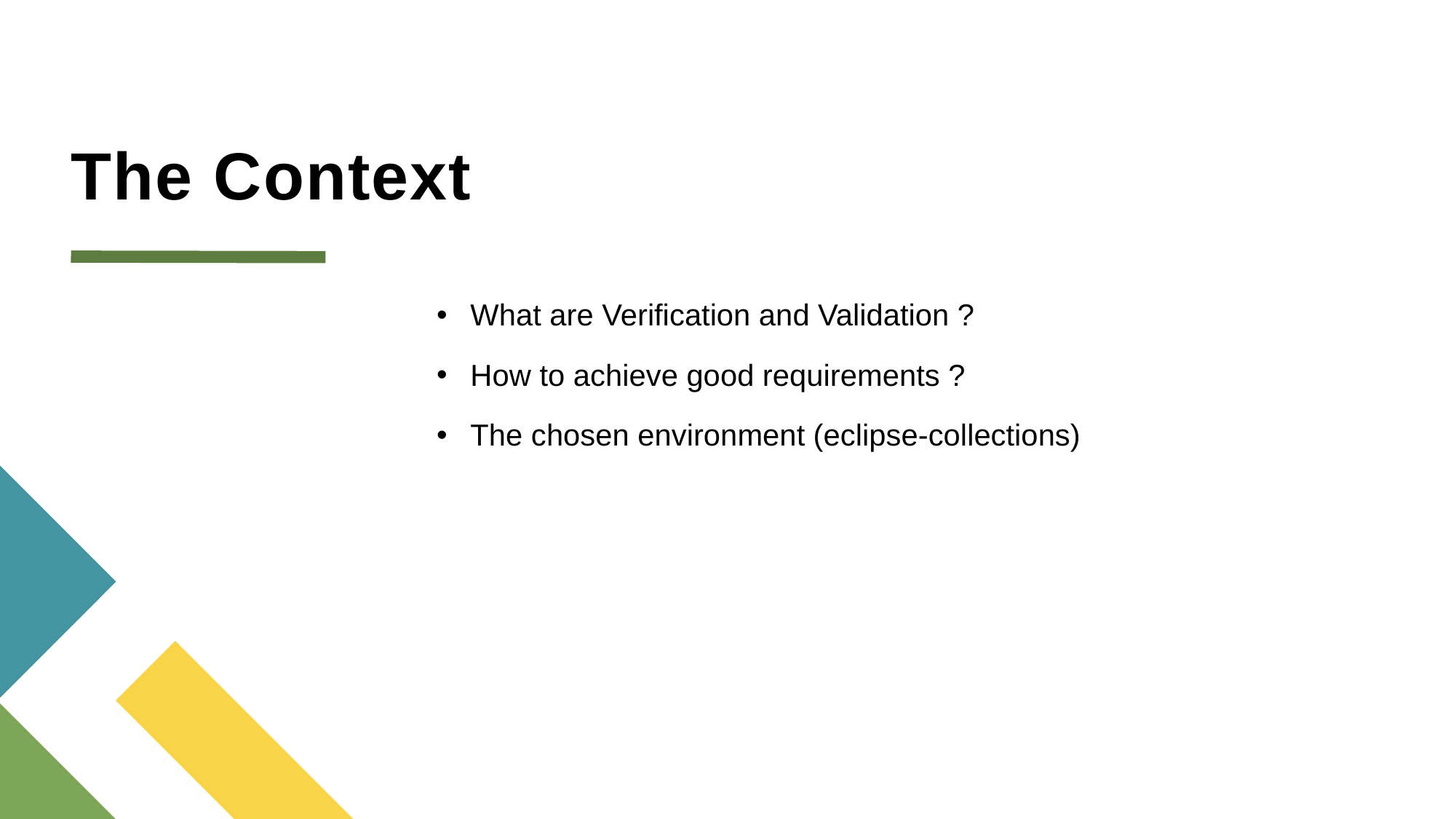

# The Context
What are Verification and Validation ?
How to achieve good requirements ?
The chosen environment (eclipse-collections)